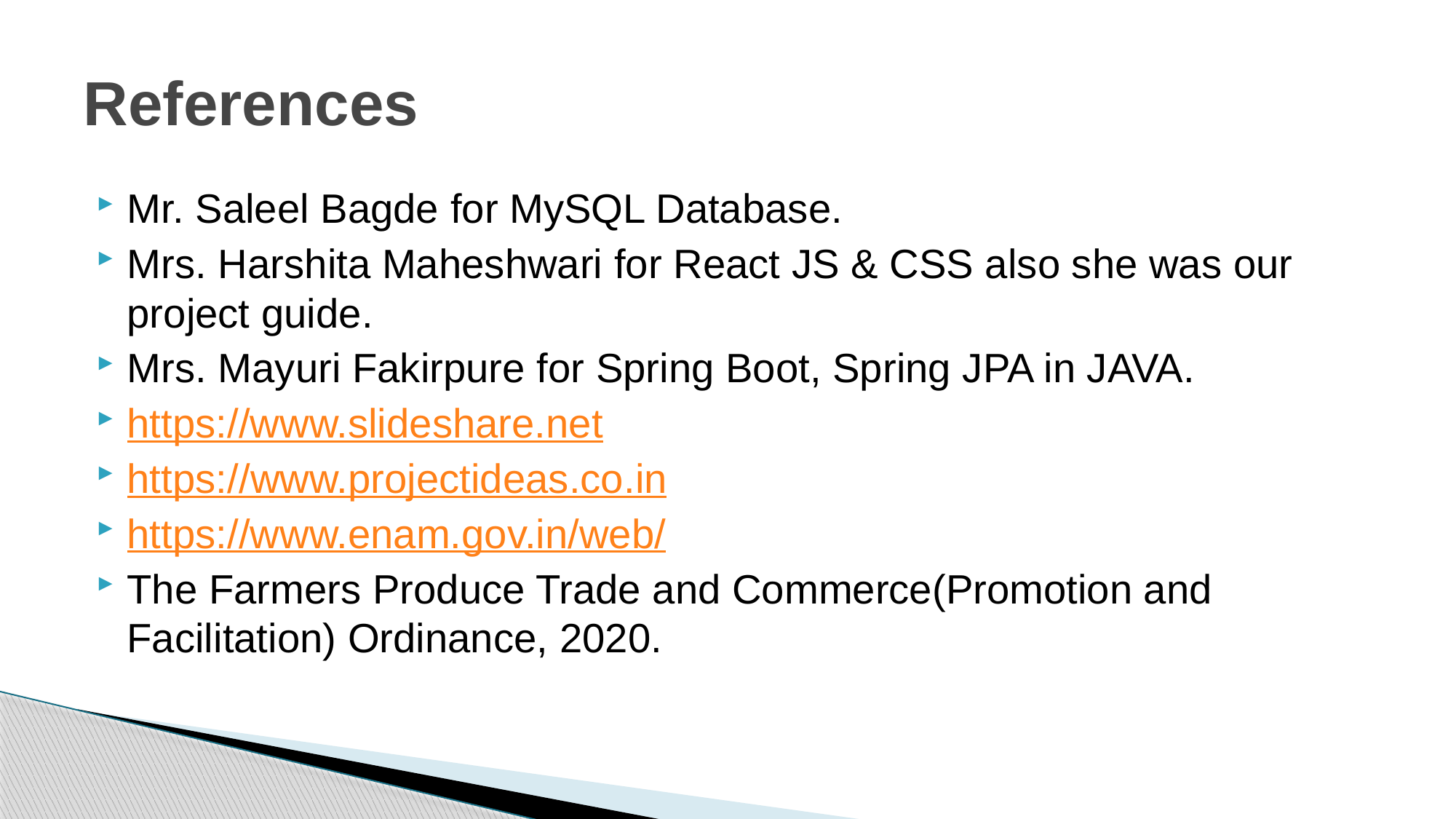

# References
Mr. Saleel Bagde for MySQL Database.
Mrs. Harshita Maheshwari for React JS & CSS also she was our project guide.
Mrs. Mayuri Fakirpure for Spring Boot, Spring JPA in JAVA.
https://www.slideshare.net
https://www.projectideas.co.in
https://www.enam.gov.in/web/
The Farmers Produce Trade and Commerce(Promotion and Facilitation) Ordinance, 2020.